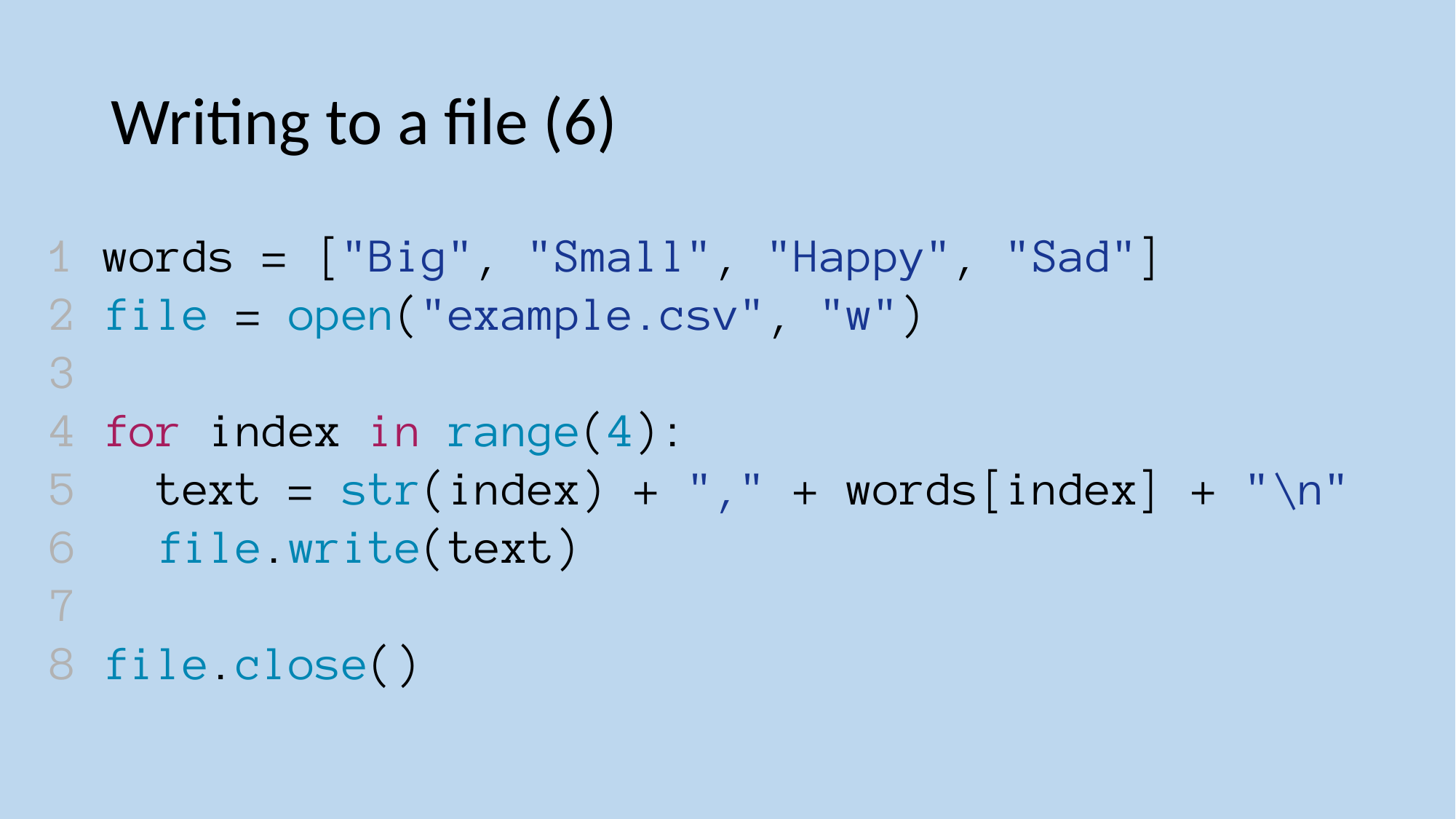

# Writing to a file (6)
1 words = ["Big", "Small", "Happy", "Sad"]
2 file = open("example.csv", "w")
3
4 for index in range(4):
5   text = str(index) + "," + words[index] + "\n"
6   file.write(text)
7
8 file.close()